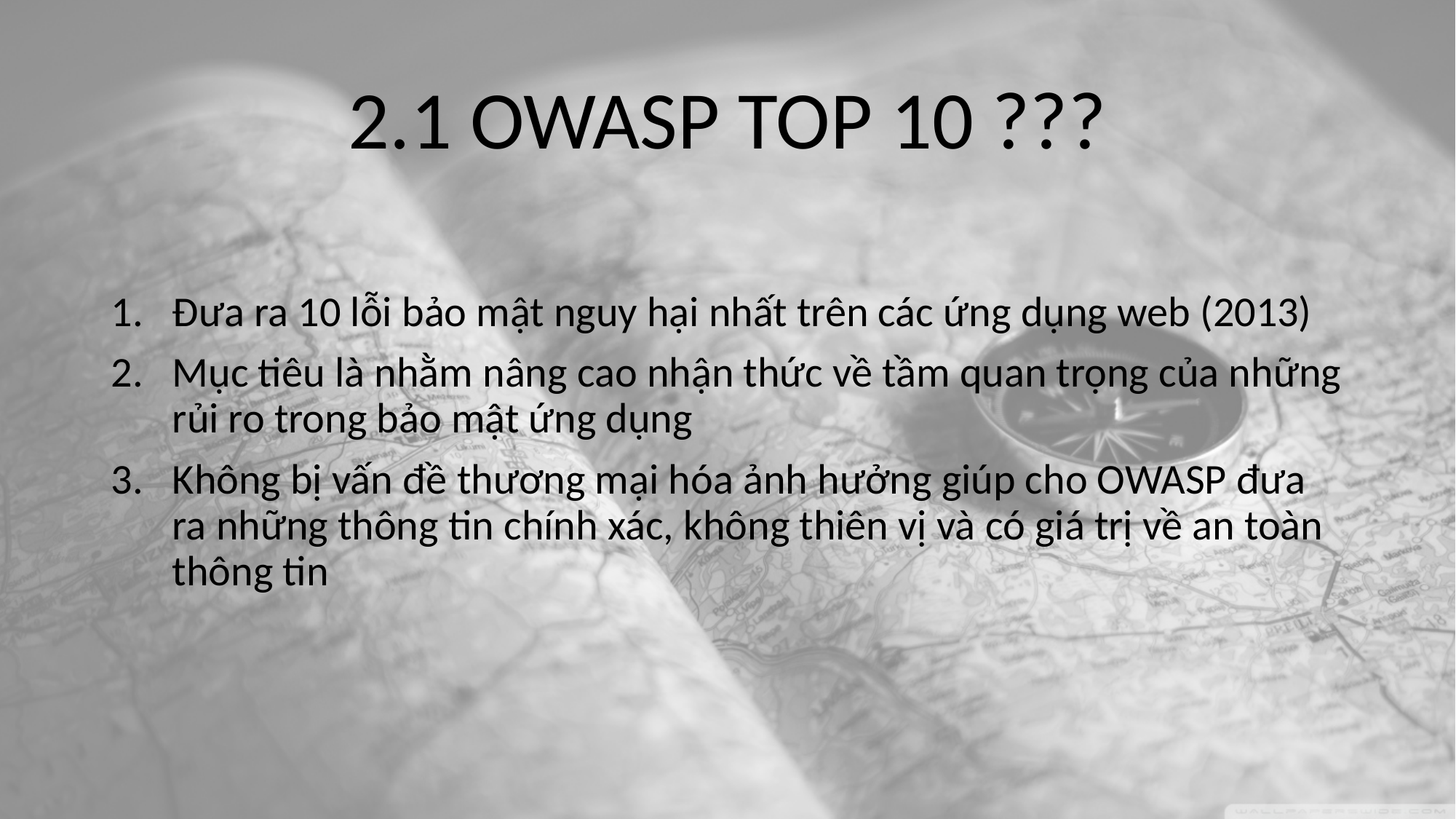

# 2.1 OWASP TOP 10 ???

Đưa ra 10 lỗi bảo mật nguy hại nhất trên các ứng dụng web (2013)
Mục tiêu là nhằm nâng cao nhận thức về tầm quan trọng của những rủi ro trong bảo mật ứng dụng
Không bị vấn đề thương mại hóa ảnh hưởng giúp cho OWASP đưa ra những thông tin chính xác, không thiên vị và có giá trị về an toàn thông tin